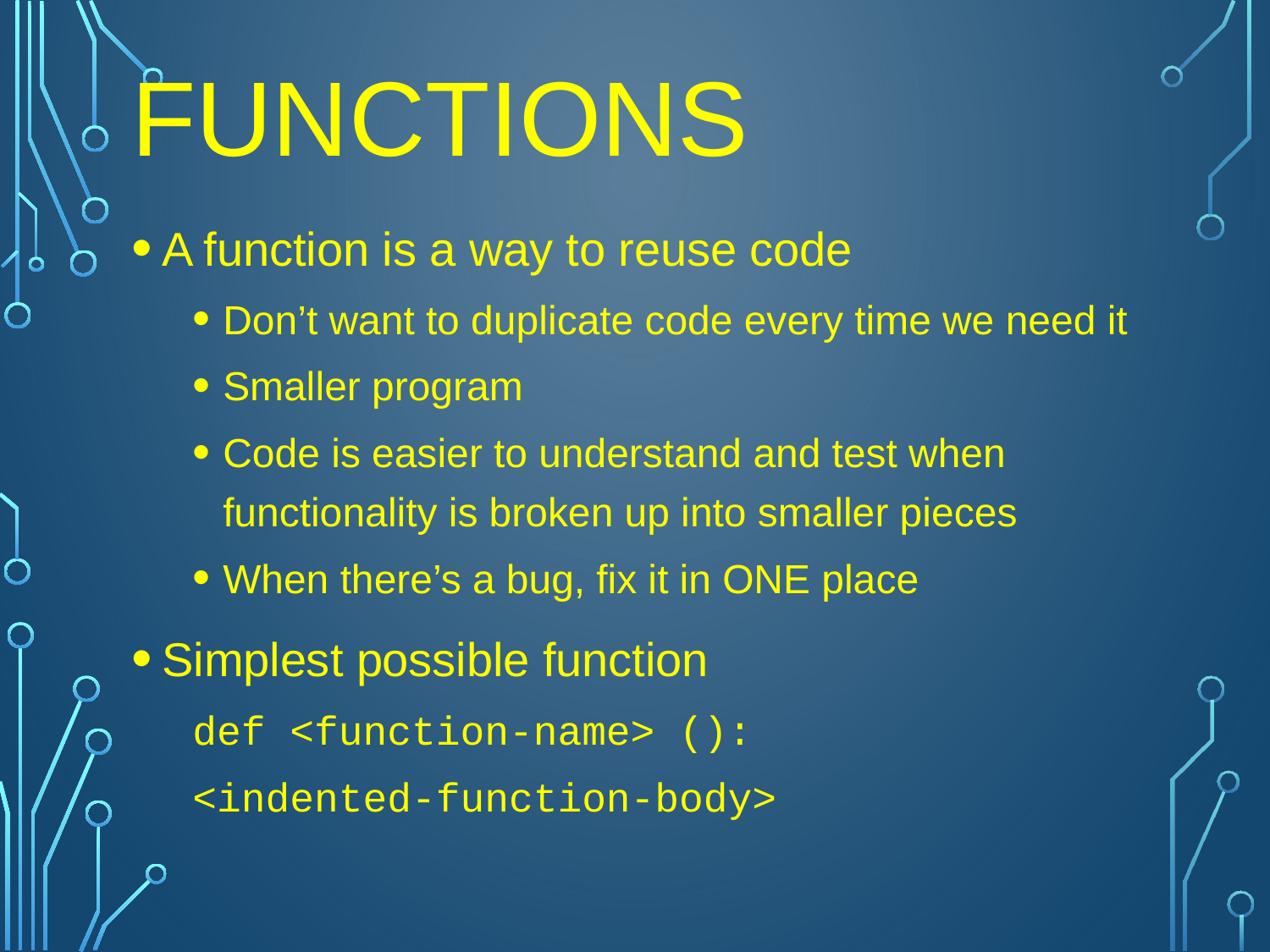

# functions
A function is a way to reuse code
Don’t want to duplicate code every time we need it
Smaller program
Code is easier to understand and test when functionality is broken up into smaller pieces
When there’s a bug, fix it in ONE place
Simplest possible function
def <function-name> ():
	<indented-function-body>